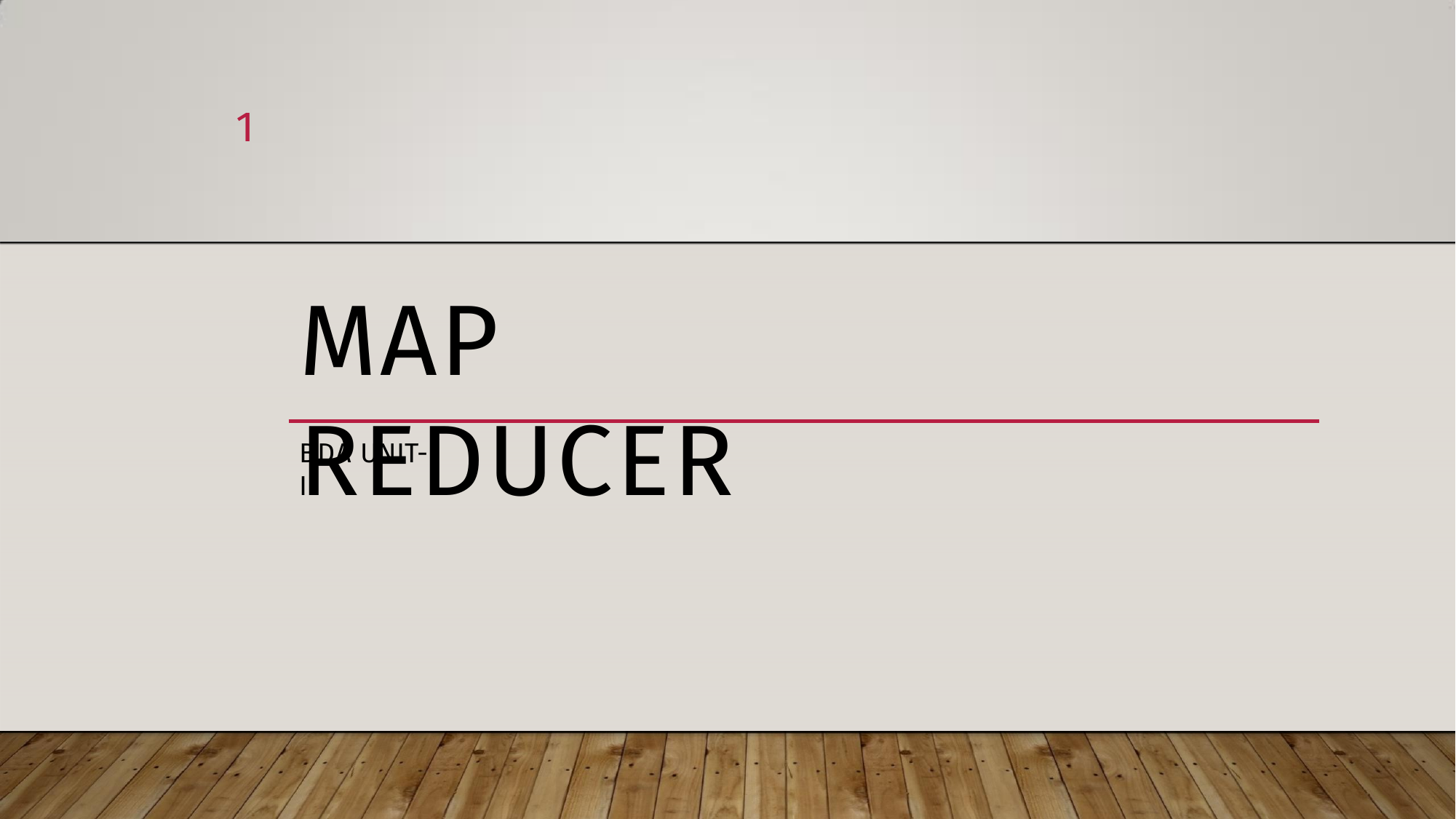

1
# MAP REDUCER
BDA UNIT- I